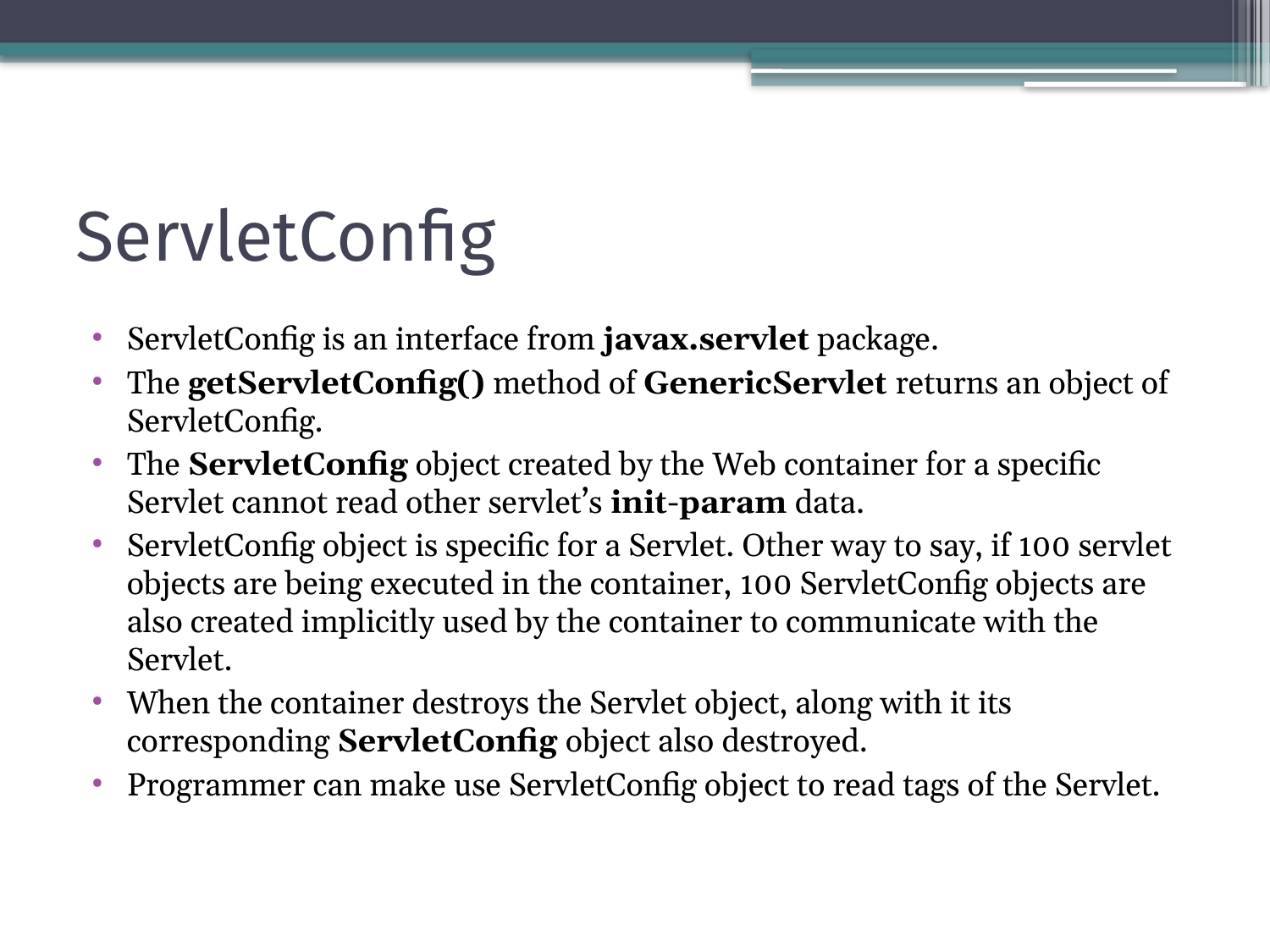

# ServletConfig
ServletConfig is an interface from javax.servlet package.
The getServletConfig() method of GenericServlet returns an object of ServletConfig.
The ServletConfig object created by the Web container for a specific Servlet cannot read other servlet’s init-param data.
ServletConfig object is specific for a Servlet. Other way to say, if 100 servlet objects are being executed in the container, 100 ServletConfig objects are also created implicitly used by the container to communicate with the Servlet.
When the container destroys the Servlet object, along with it its corresponding ServletConfig object also destroyed.
Programmer can make use ServletConfig object to read tags of the Servlet.